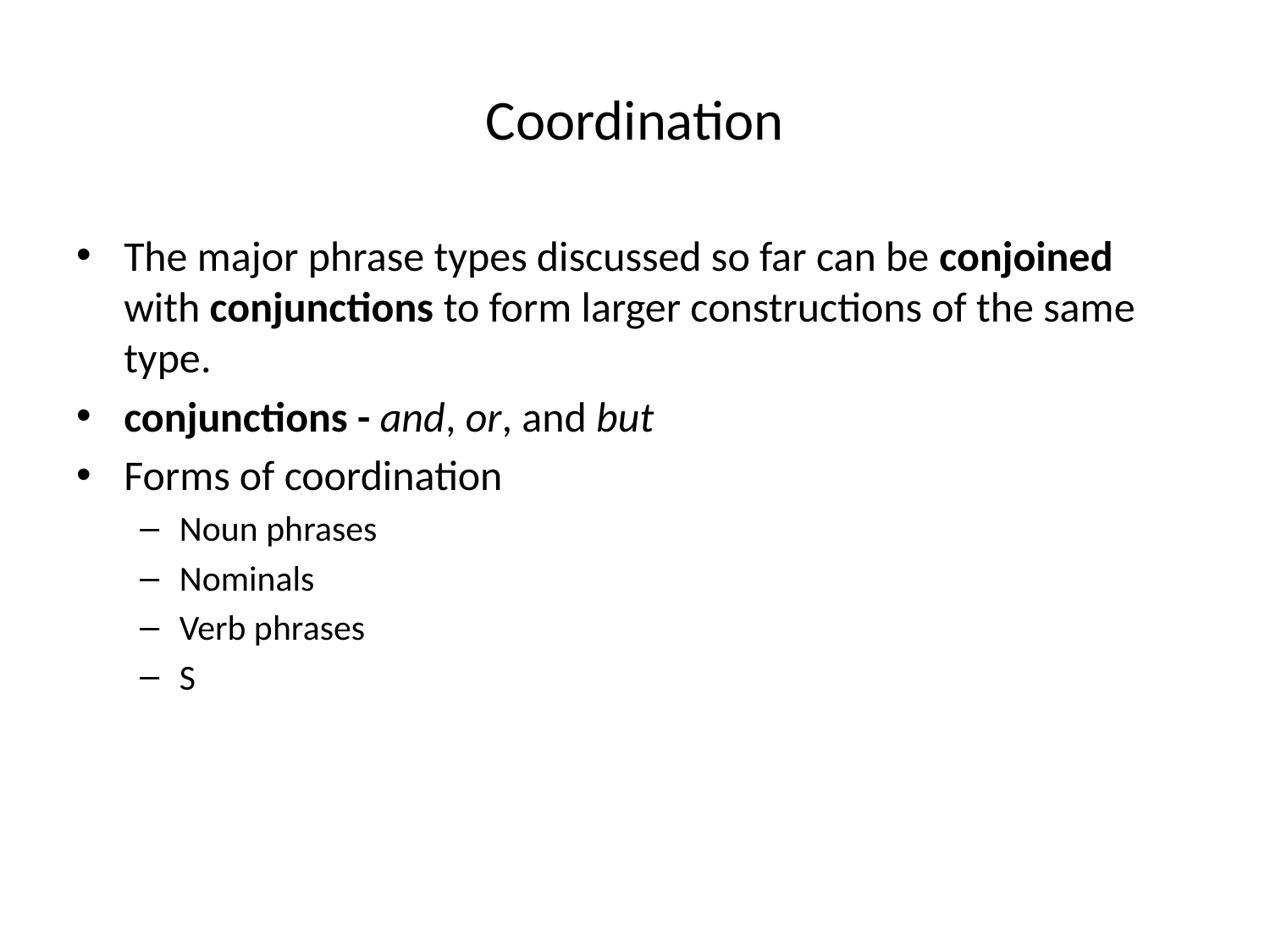

# Coordination
The major phrase types discussed so far can be conjoined with conjunctions to form larger constructions of the same type.
conjunctions - and, or, and but
Forms of coordination
Noun phrases
Nominals
Verb phrases
S